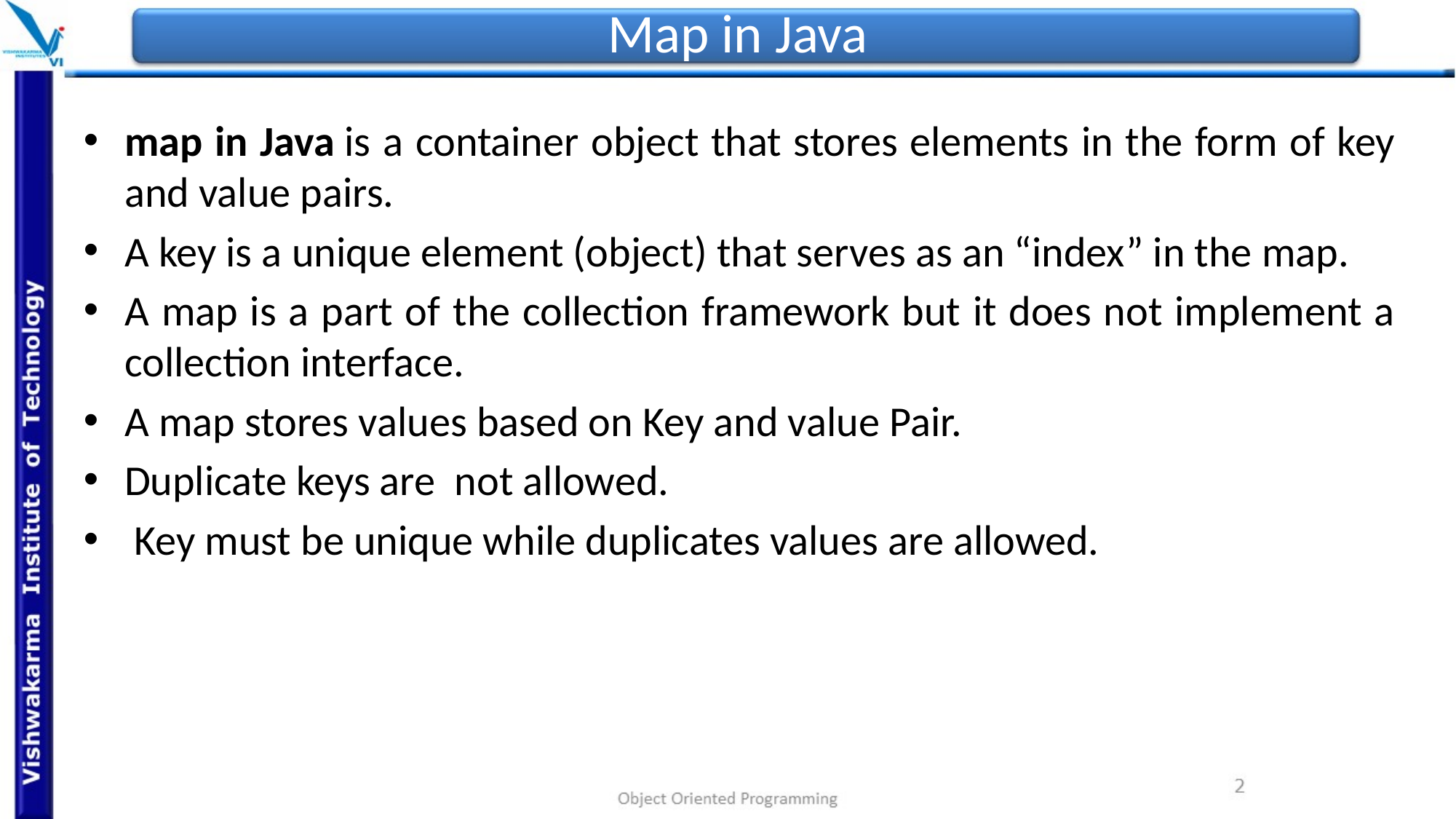

# Map in Java
map in Java is a container object that stores elements in the form of key and value pairs.
A key is a unique element (object) that serves as an “index” in the map.
A map is a part of the collection framework but it does not implement a collection interface.
A map stores values based on Key and value Pair.
Duplicate keys are  not allowed.
 Key must be unique while duplicates values are allowed.